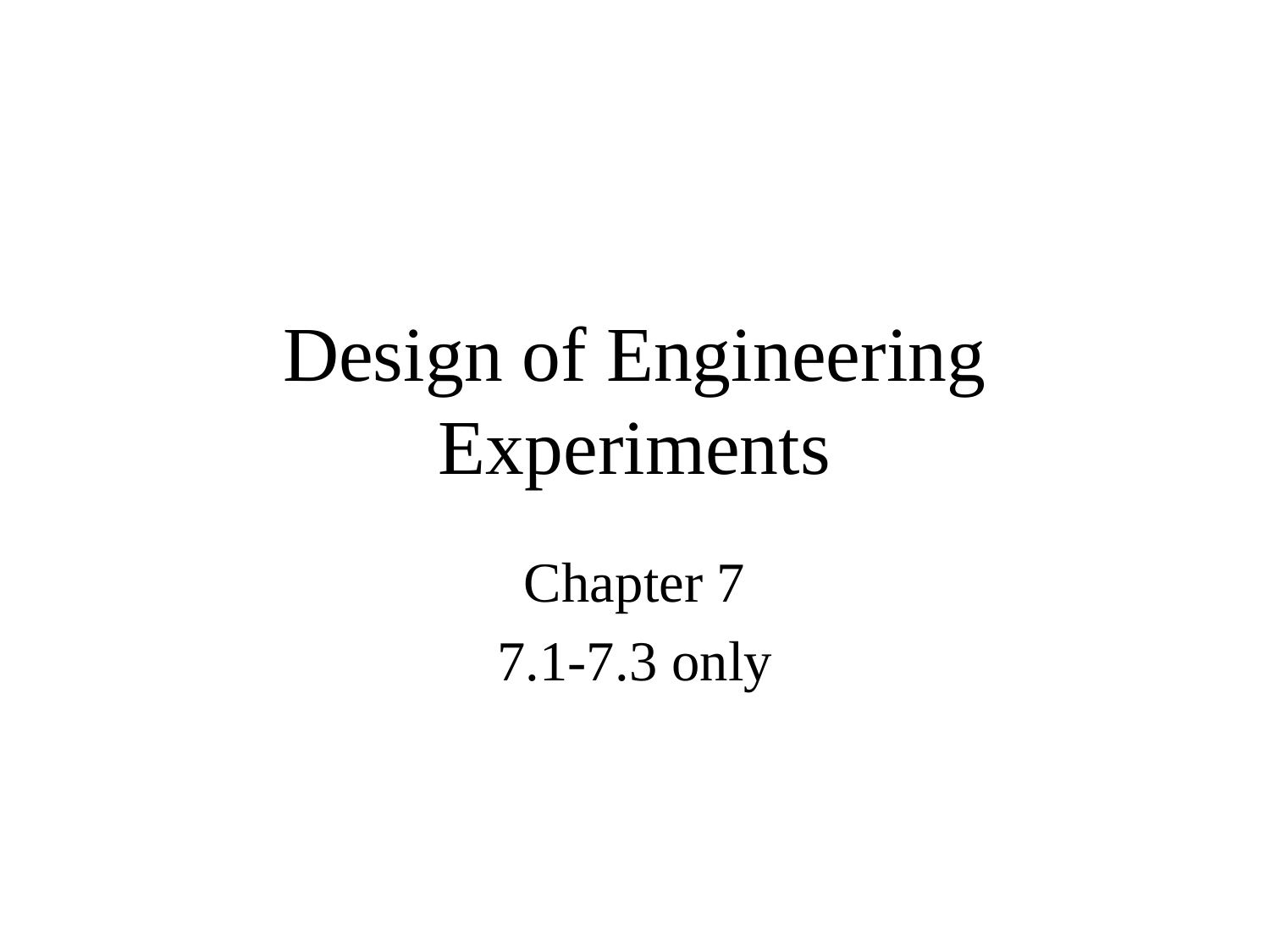

# Design of Engineering Experiments
Chapter 7
7.1-7.3 only